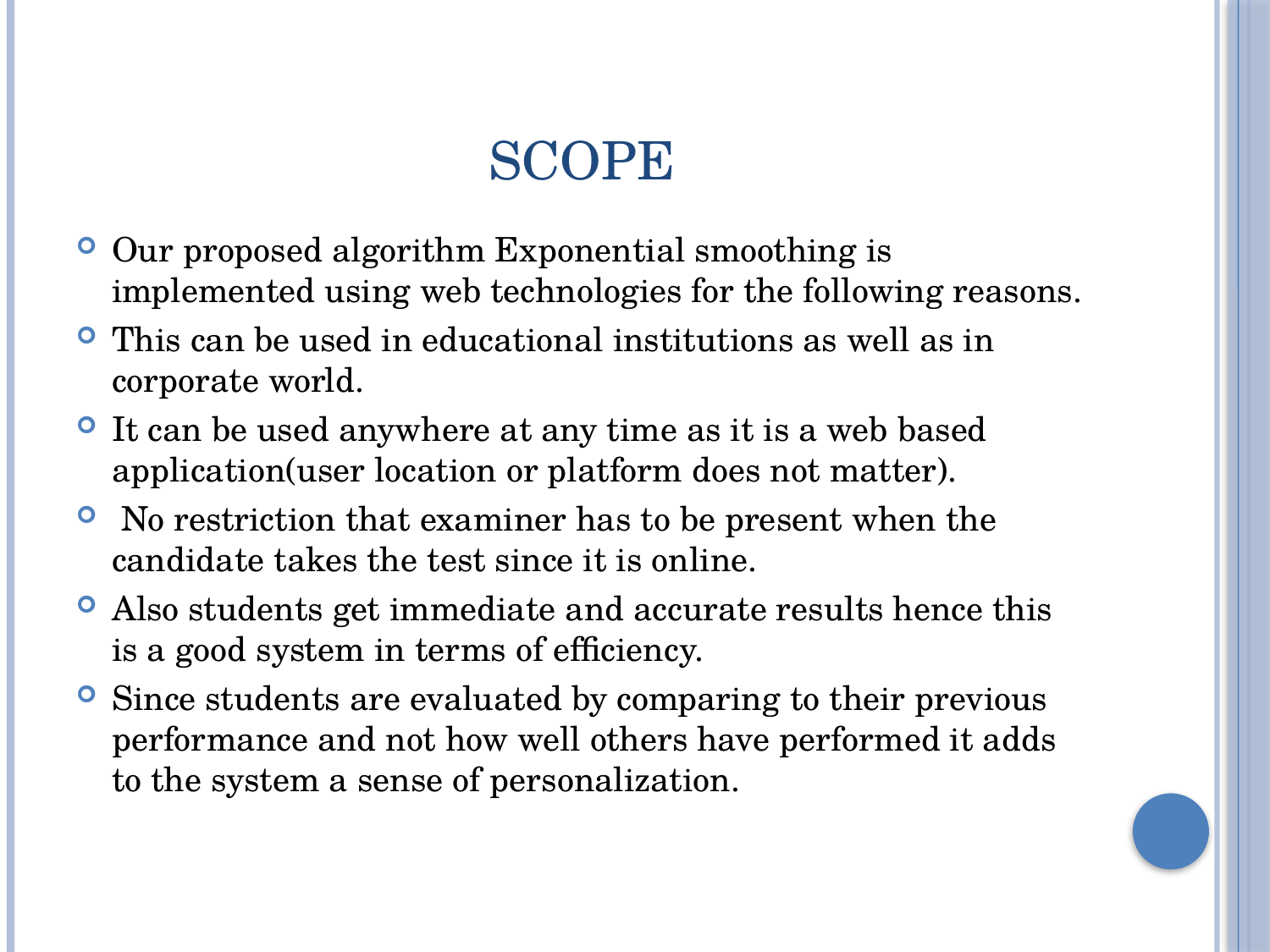

# SCOPE
Our proposed algorithm Exponential smoothing is implemented using web technologies for the following reasons.
This can be used in educational institutions as well as in corporate world.
It can be used anywhere at any time as it is a web based application(user location or platform does not matter).
 No restriction that examiner has to be present when the candidate takes the test since it is online.
Also students get immediate and accurate results hence this is a good system in terms of efficiency.
Since students are evaluated by comparing to their previous performance and not how well others have performed it adds to the system a sense of personalization.